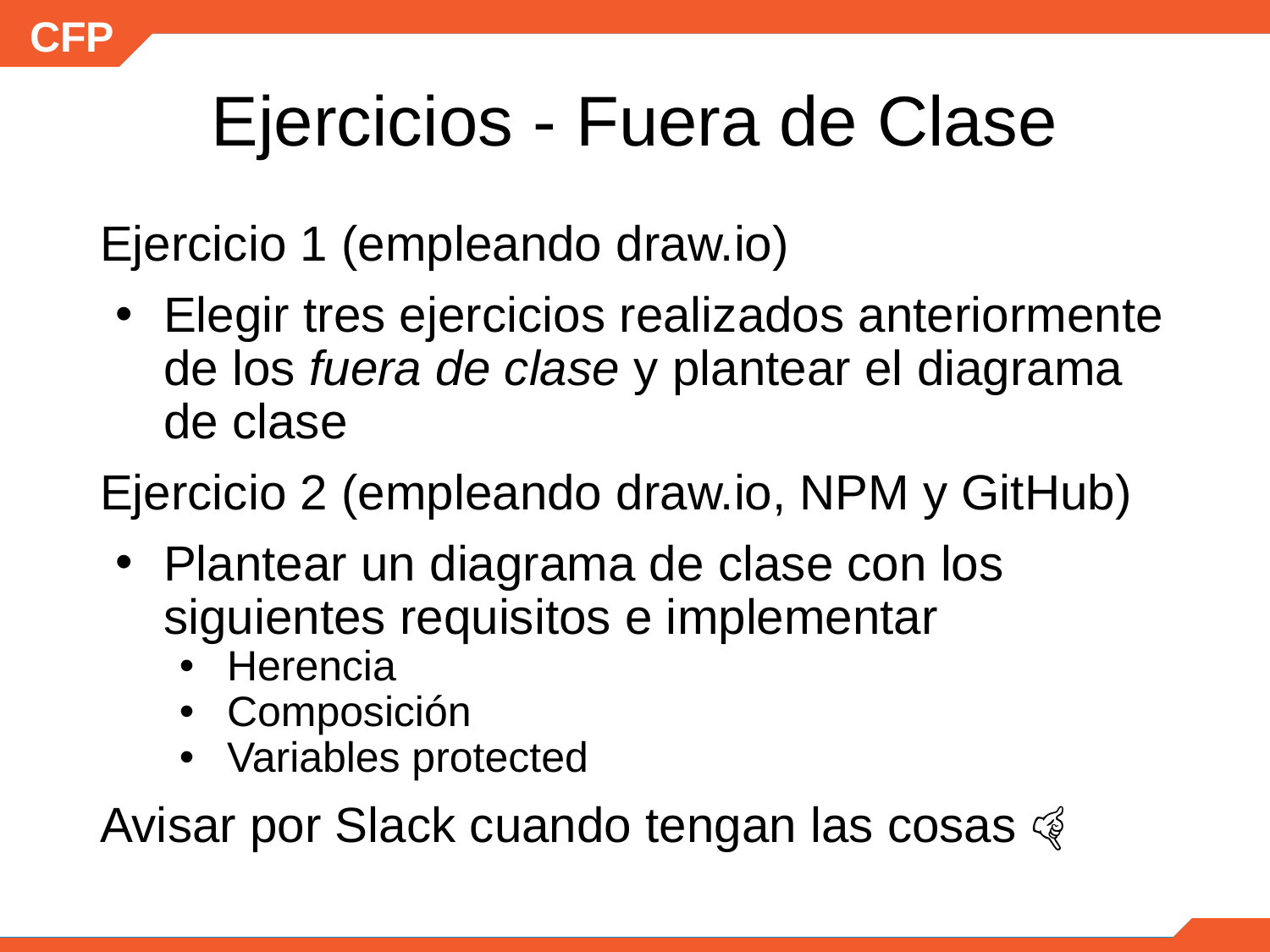

# Ejercicios - Fuera de Clase
Ejercicio 1 (empleando draw.io)
Elegir tres ejercicios realizados anteriormente de los fuera de clase y plantear el diagrama de clase
Ejercicio 2 (empleando draw.io, NPM y GitHub)
Plantear un diagrama de clase con los siguientes requisitos e implementar
Herencia
Composición
Variables protected
Avisar por Slack cuando tengan las cosas 🤙